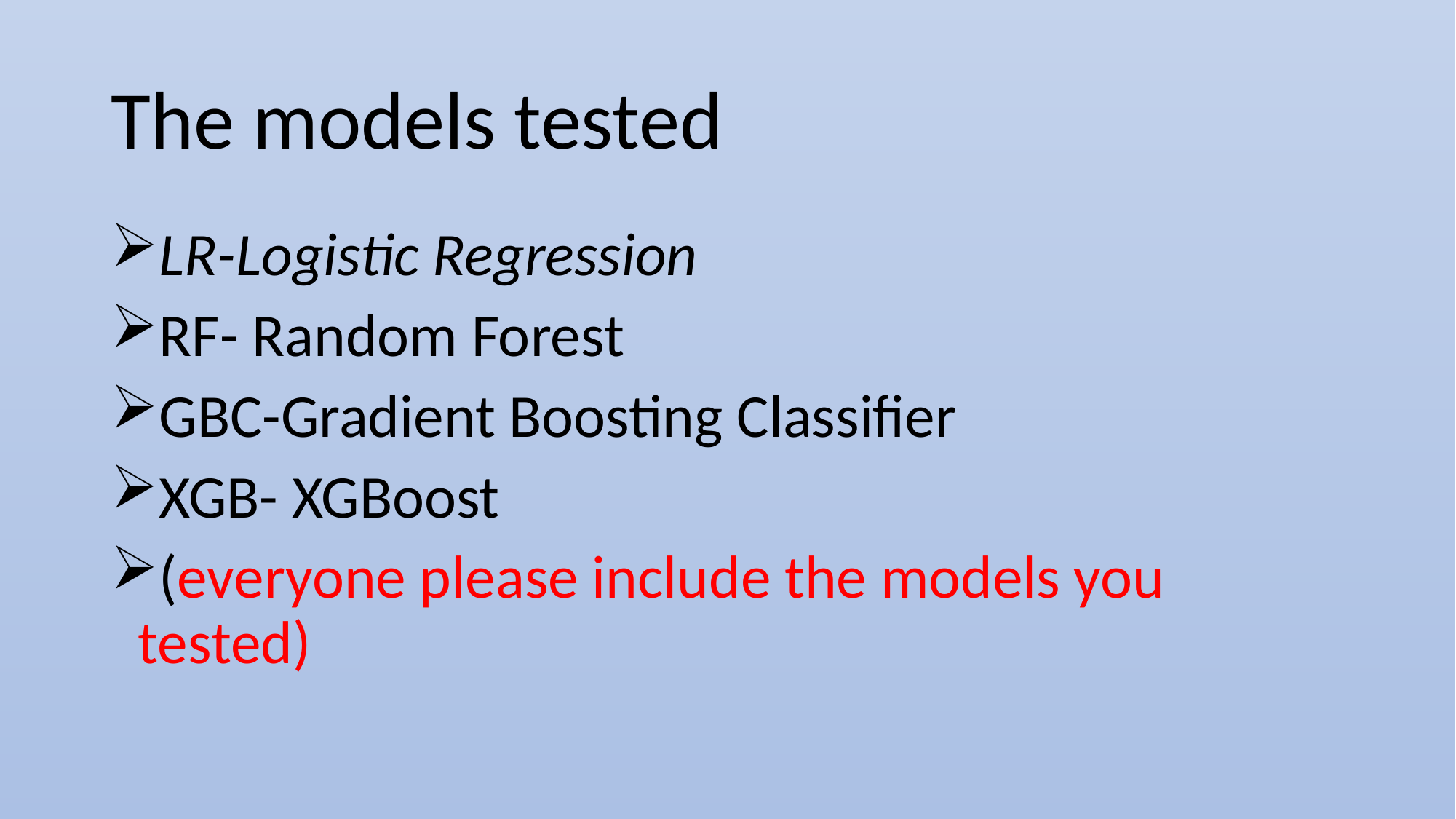

# The models tested
LR-Logistic Regression
RF- Random Forest
GBC-Gradient Boosting Classifier
XGB- XGBoost
(everyone please include the models you tested)